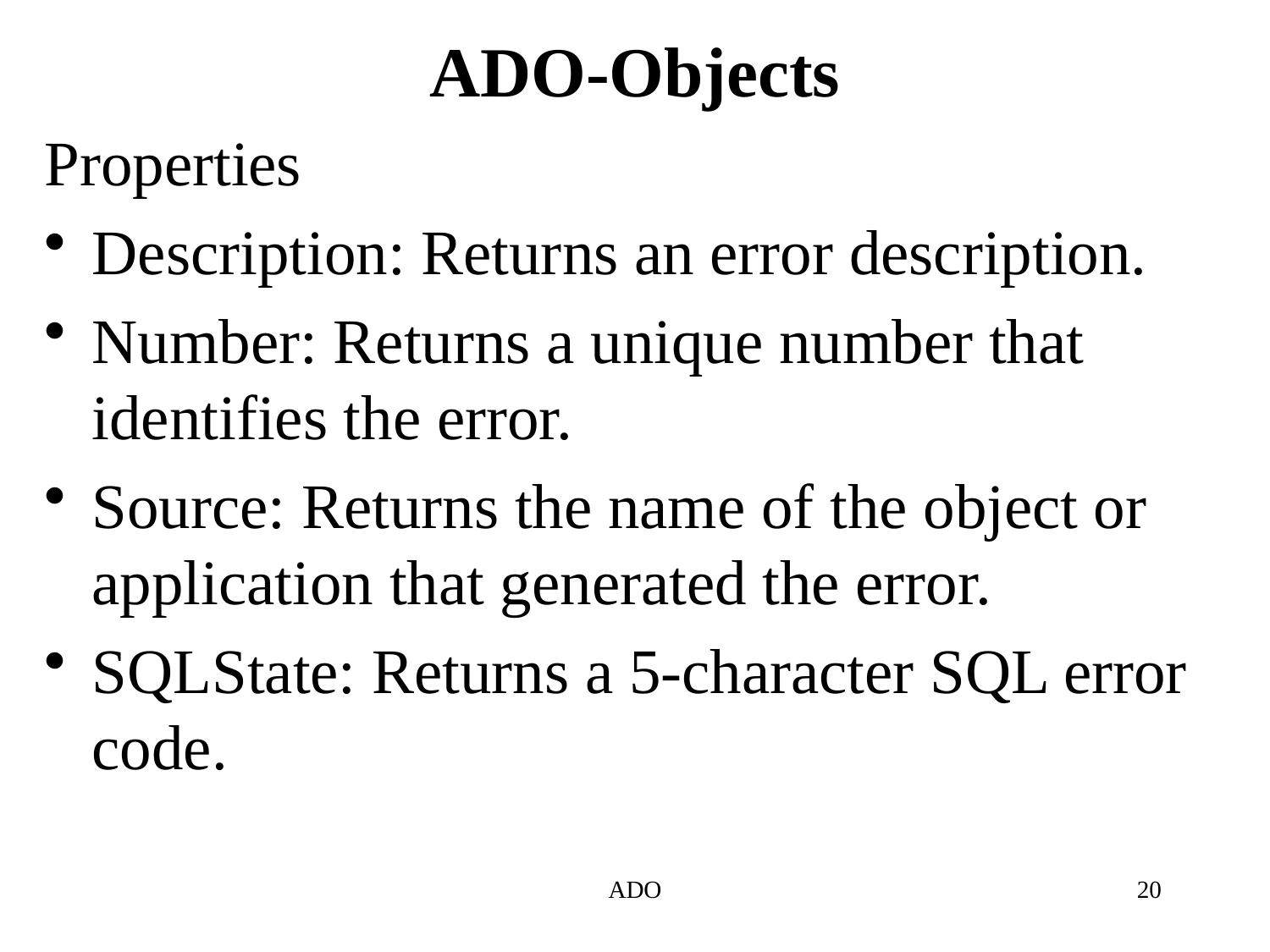

# ADO-Objects
Properties
Description: Returns an error description.
Number: Returns a unique number that identifies the error.
Source: Returns the name of the object or application that generated the error.
SQLState: Returns a 5-character SQL error code.
ADO
20